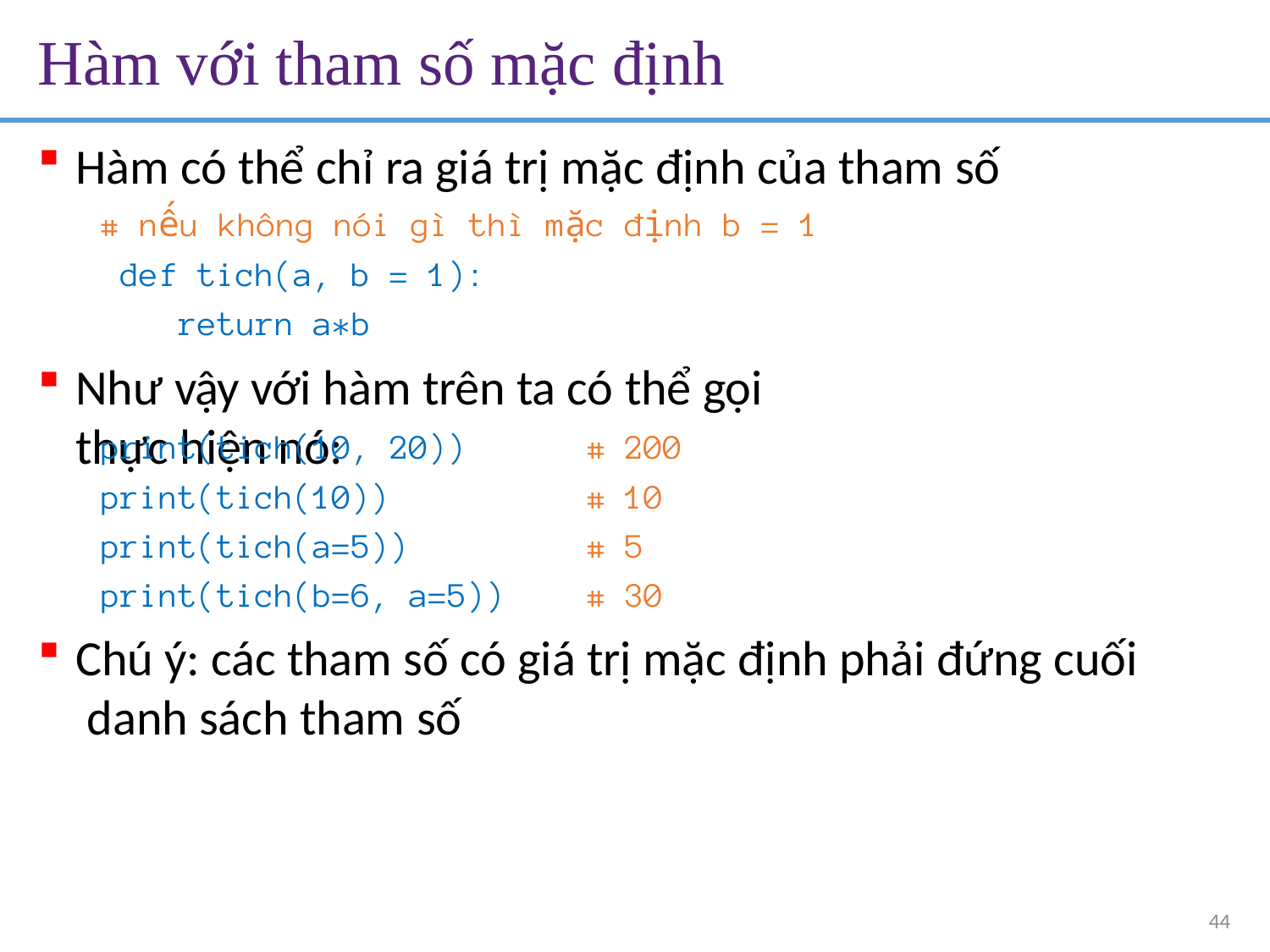

# Hàm với tham số mặc định
Hàm có thể chỉ ra giá trị mặc định của tham số
# nếu không nói gì thì mặc định b = 1  def tich(a, b = 1):
return a*b
Như vậy với hàm trên ta có thể gọi thực hiện nó:
| print(tich(10, 20)) | # | 200 |
| --- | --- | --- |
| print(tich(10)) | # | 10 |
| print(tich(a=5)) | # | 5 |
| print(tich(b=6, a=5)) | # | 30 |
Chú ý: các tham số có giá trị mặc định phải đứng cuối  danh sách tham số
44